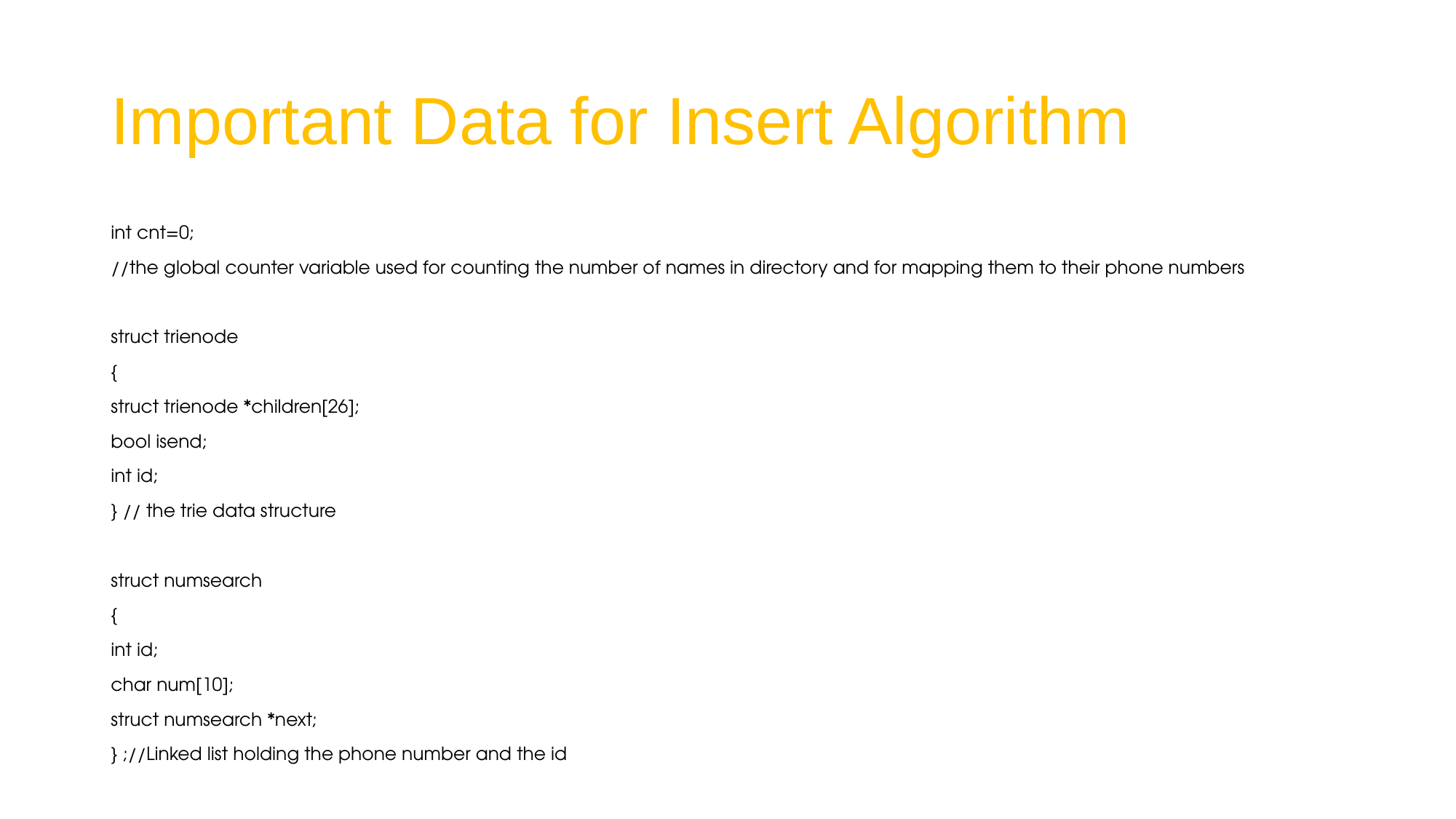

# Important Data for Insert Algorithm
int cnt=0;
//the global counter variable used for counting the number of names in directory and for mapping them to their phone numbers

struct trienode
{
struct trienode *children[26];
bool isend;
int id;
} // the trie data structure

struct numsearch
{
int id;
char num[10];
struct numsearch *next;
} ;//Linked list holding the phone number and the id